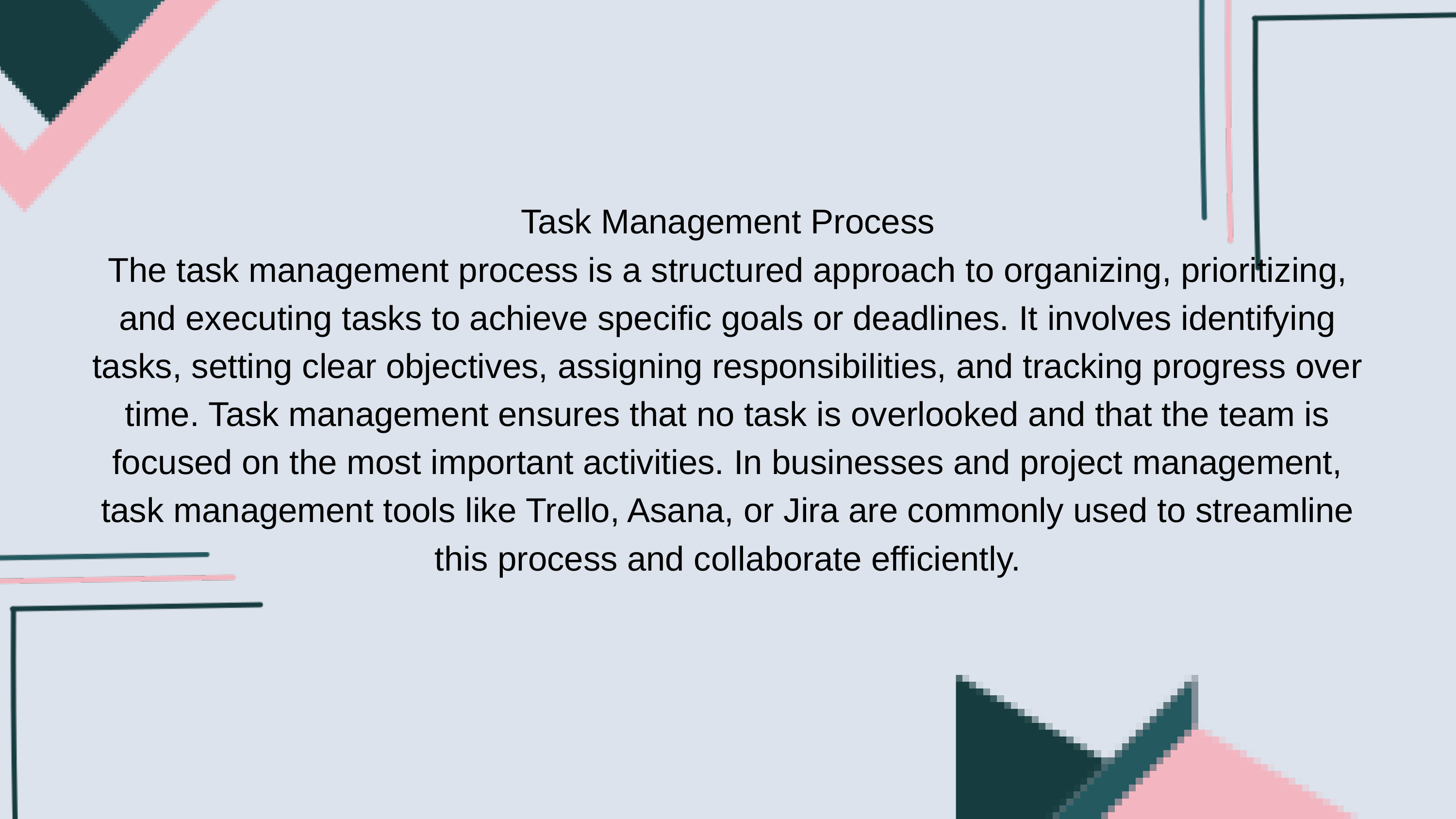

Task Management Process
The task management process is a structured approach to organizing, prioritizing, and executing tasks to achieve specific goals or deadlines. It involves identifying tasks, setting clear objectives, assigning responsibilities, and tracking progress over time. Task management ensures that no task is overlooked and that the team is focused on the most important activities. In businesses and project management, task management tools like Trello, Asana, or Jira are commonly used to streamline this process and collaborate efficiently.